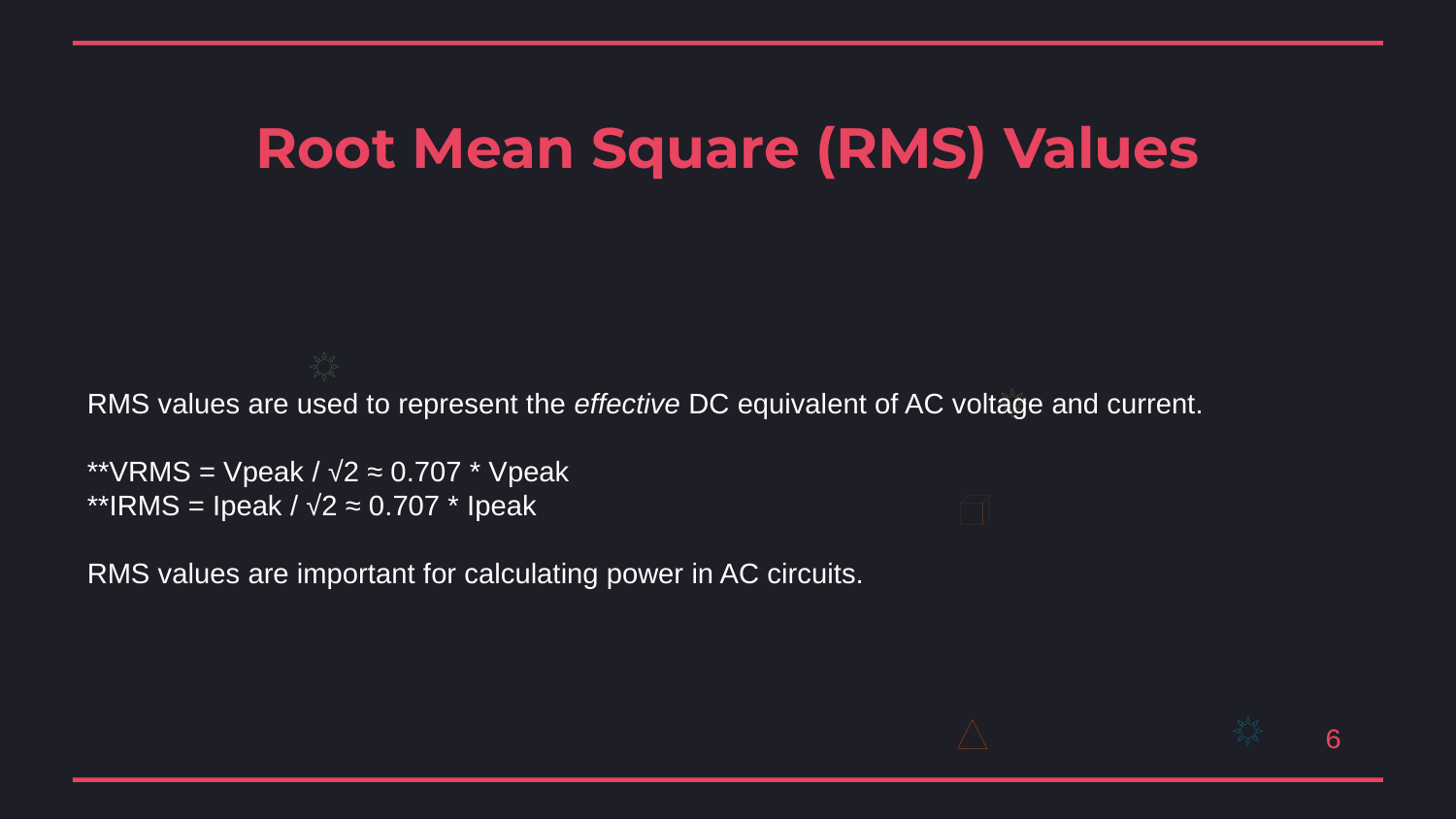

Root Mean Square (RMS) Values
RMS values are used to represent the effective DC equivalent of AC voltage and current.

**VRMS = Vpeak / √2 ≈ 0.707 * Vpeak
**IRMS = Ipeak / √2 ≈ 0.707 * Ipeak

RMS values are important for calculating power in AC circuits.

6